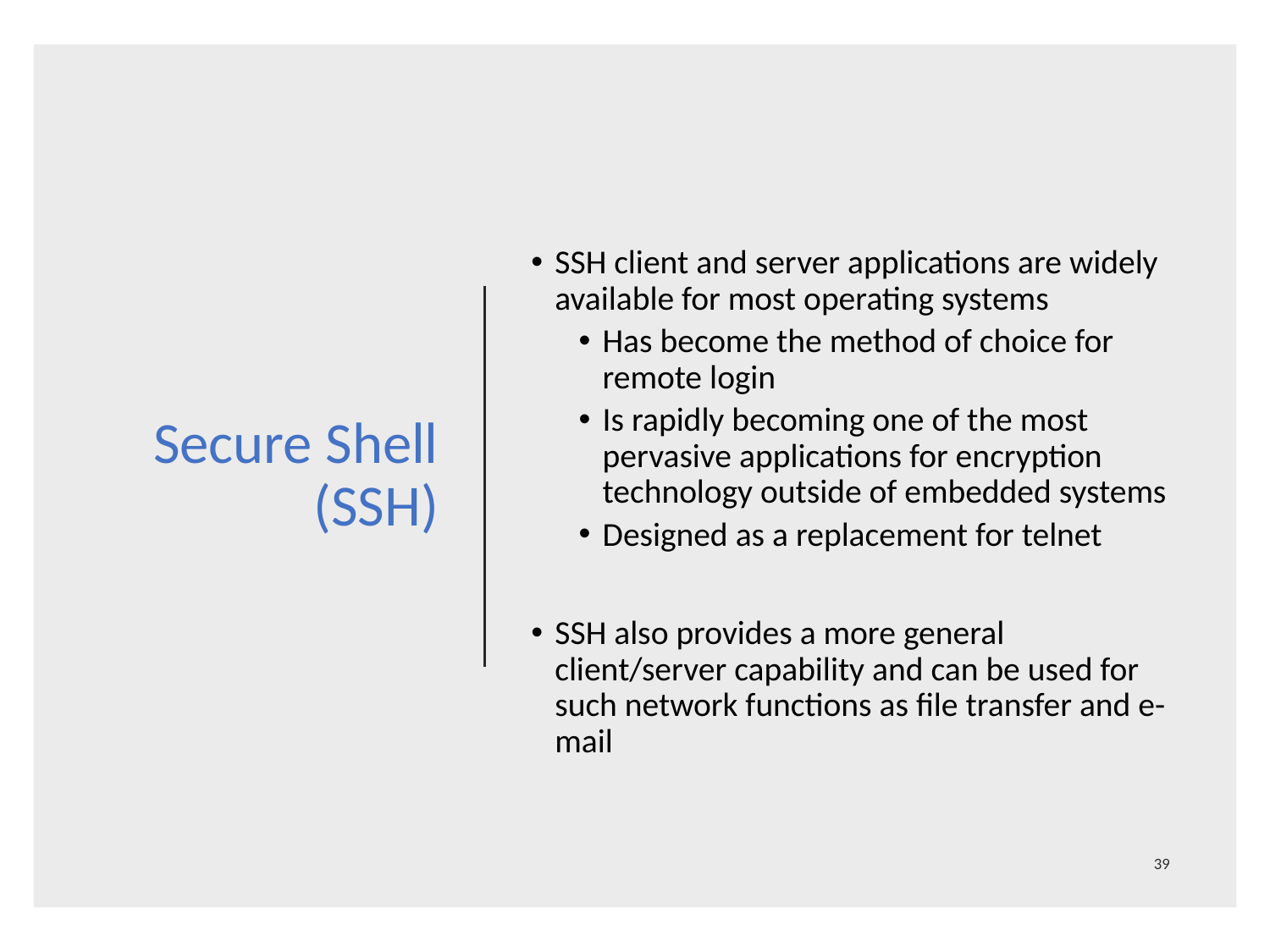

# Secure Shell (SSH)

SSH client and server applications are widely available for most operating systems
Has become the method of choice for remote login
Is rapidly becoming one of the most pervasive applications for encryption technology outside of embedded systems
Designed as a replacement for telnet

SSH also provides a more general client/server capability and can be used for such network functions as file transfer and e-mail
39